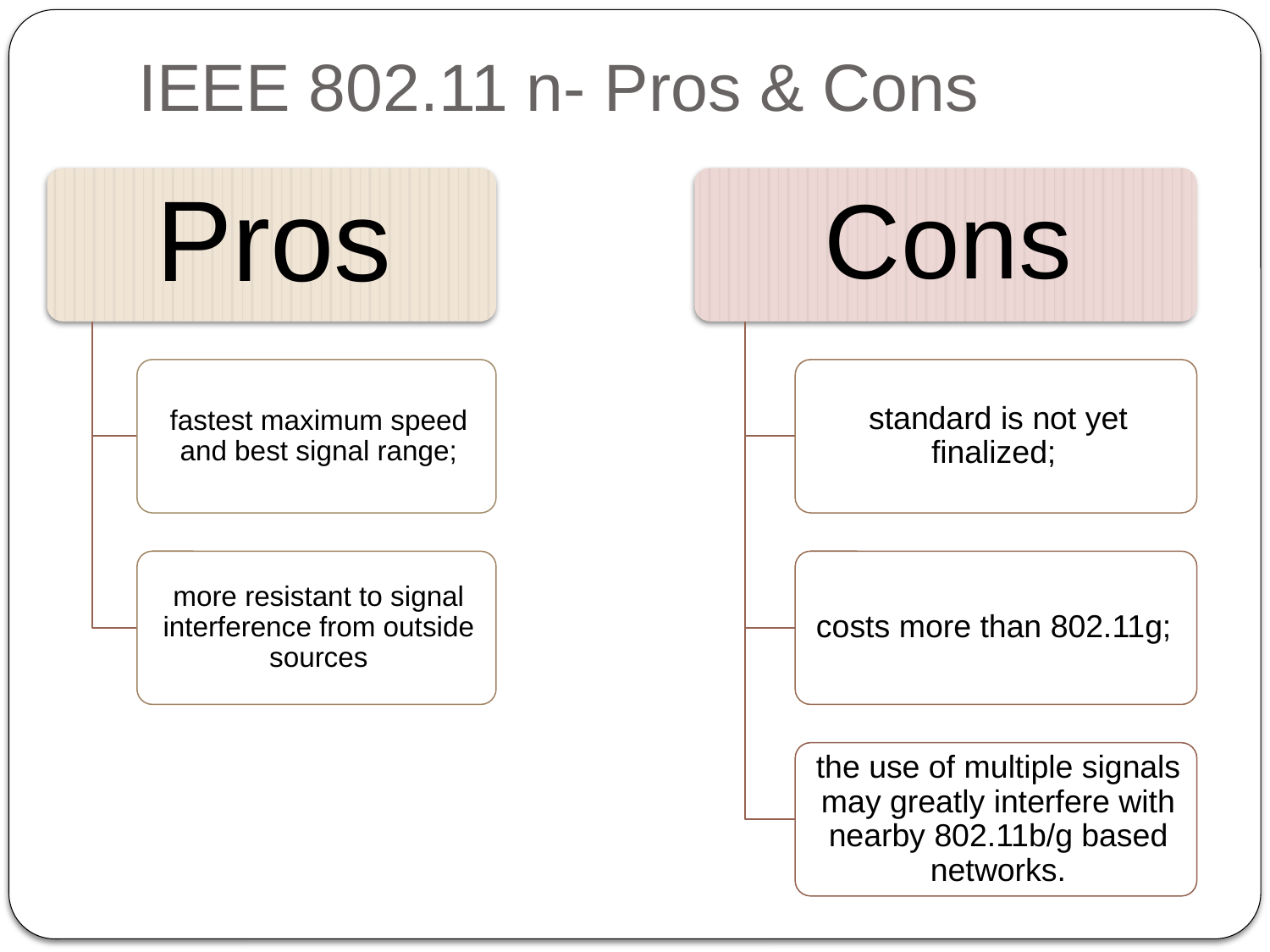

# IEEE 802.11 n- Pros & Cons
Pros
fastest maximum speed and best signal range;
more resistant to signal interference from outside sources
Cons
standard is not yet finalized;
costs more than 802.11g;
the use of multiple signals may greatly interfere with nearby 802.11b/g based networks.